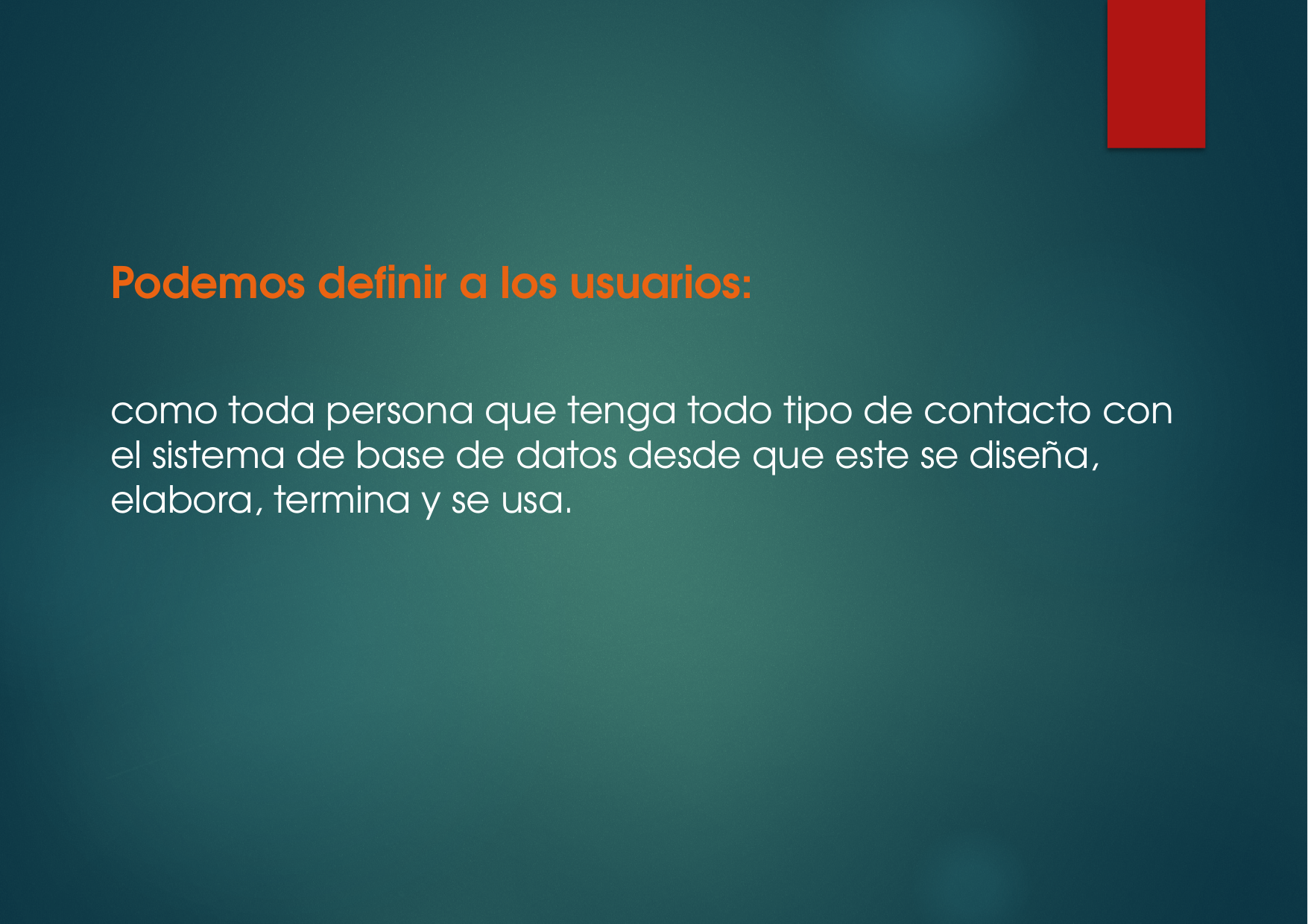

Podemos definir a los usuarios:

como toda persona que tenga todo tipo de contacto con el sistema de base de datos desde que este se diseña, elabora, termina y se usa.